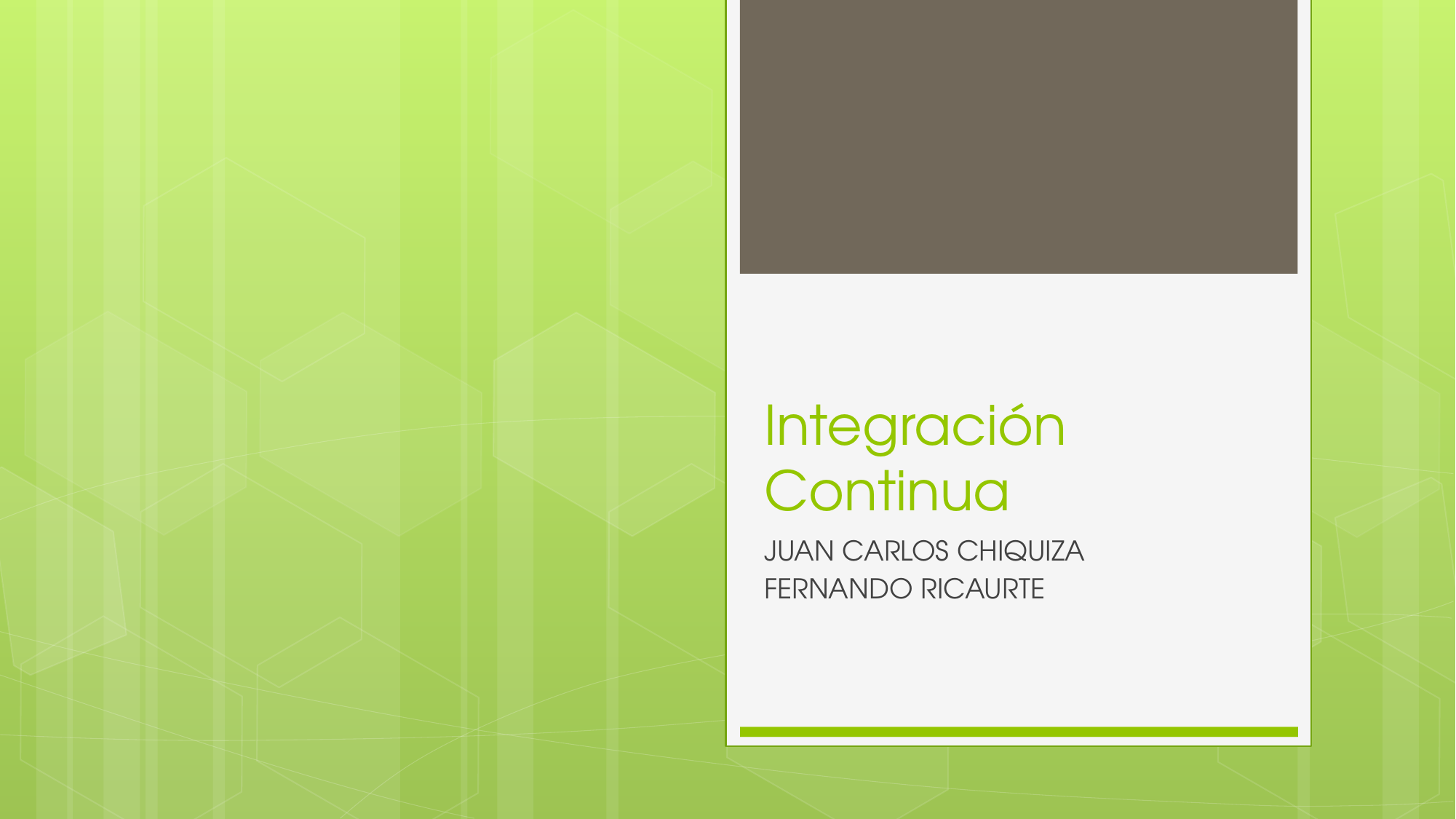

# Integración Continua
JUAN CARLOS CHIQUIZA
FERNANDO RICAURTE